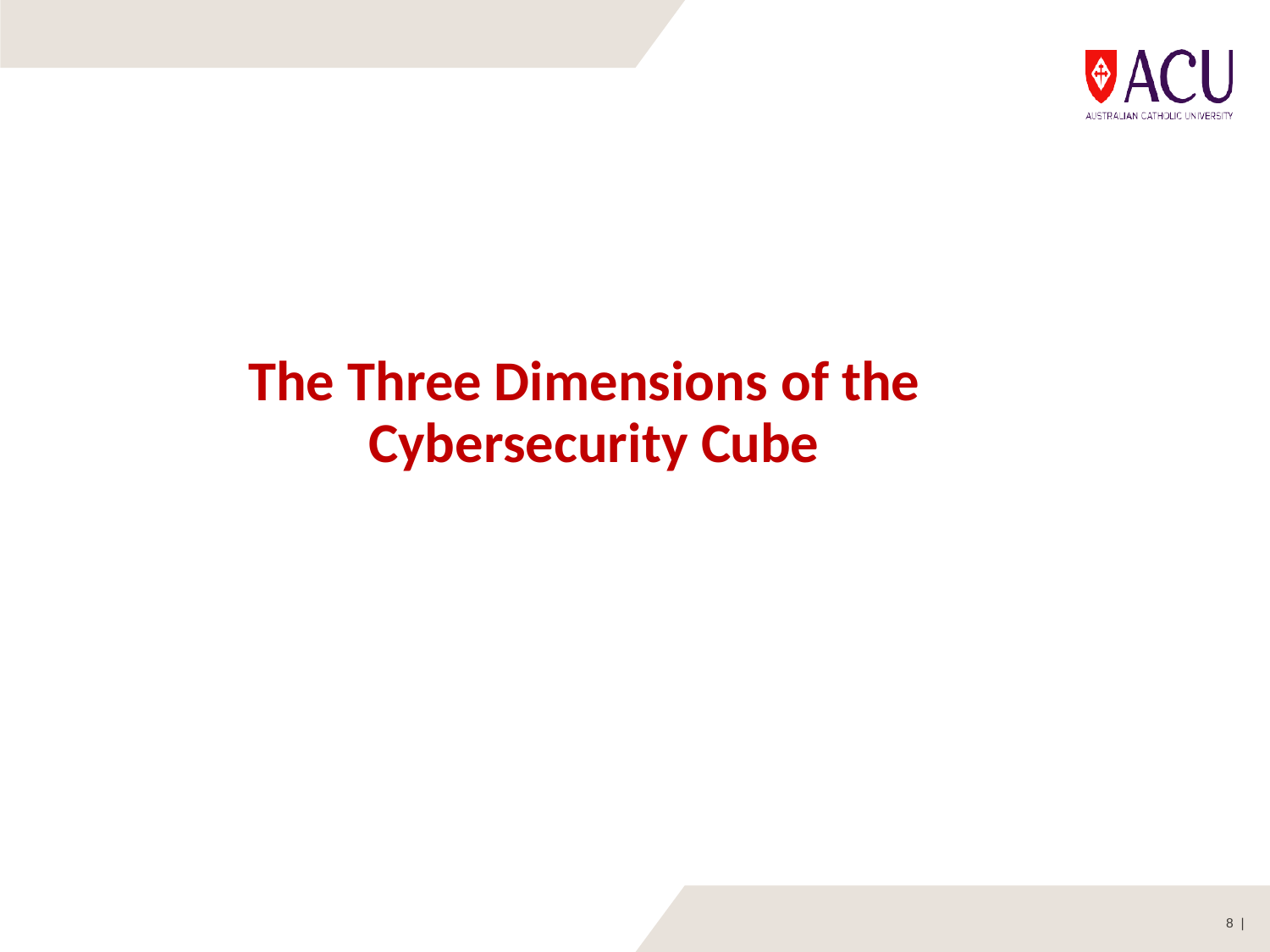

# The Three Dimensions of the Cybersecurity Cube
8 |